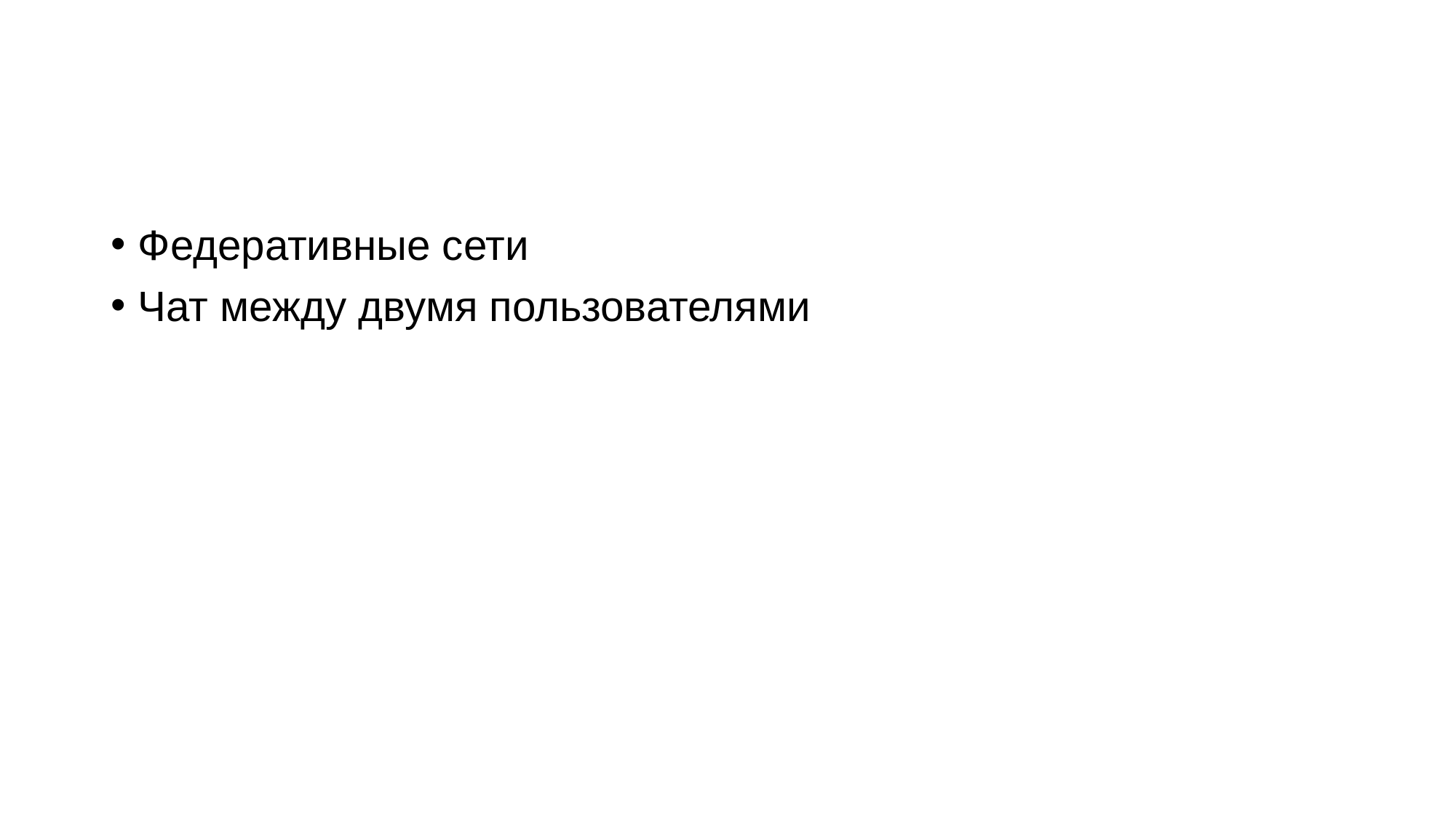

#
Федеративные сети
Чат между двумя пользователями